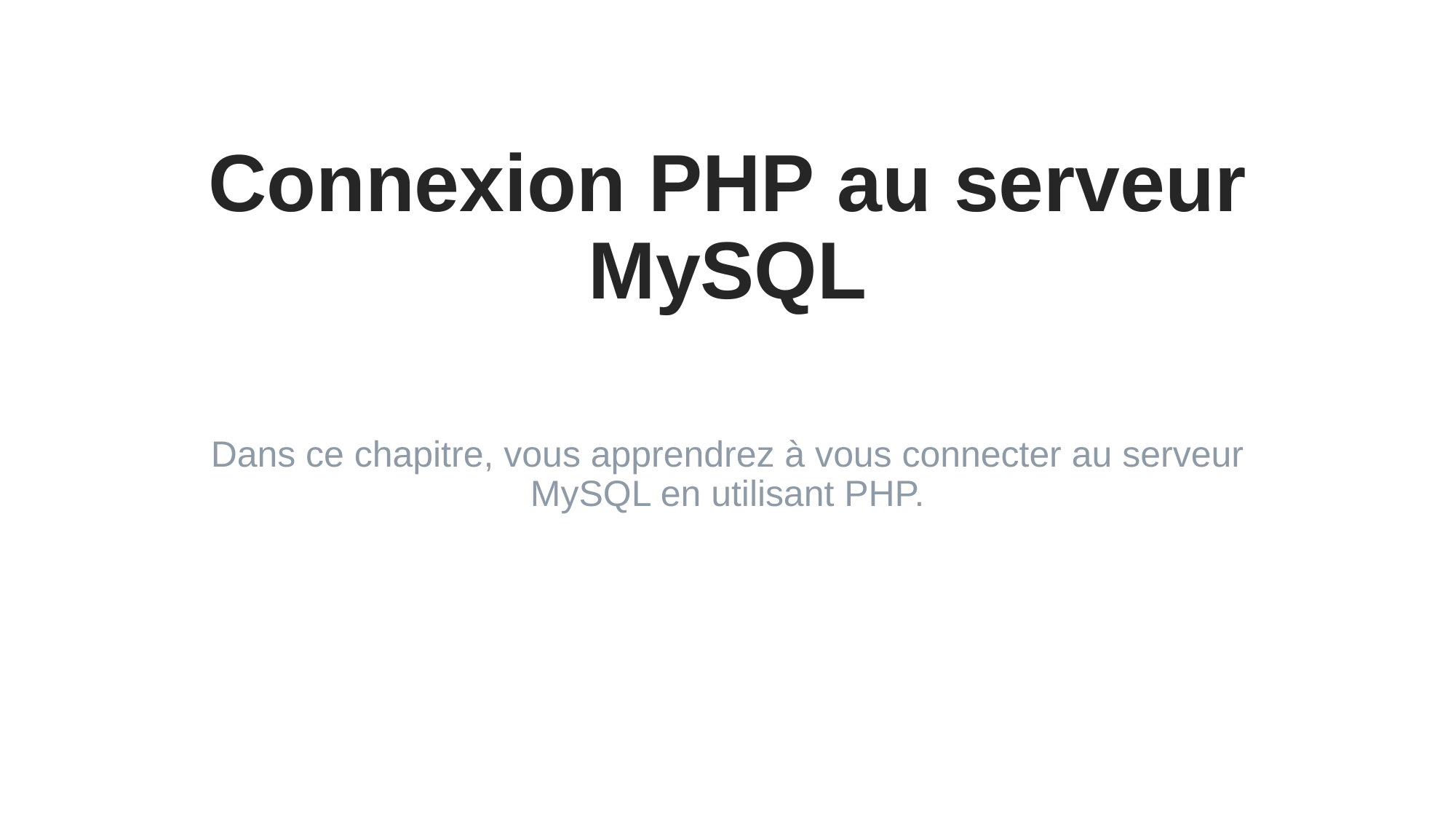

# Connexion PHP au serveur MySQL
Dans ce chapitre, vous apprendrez à vous connecter au serveur MySQL en utilisant PHP.